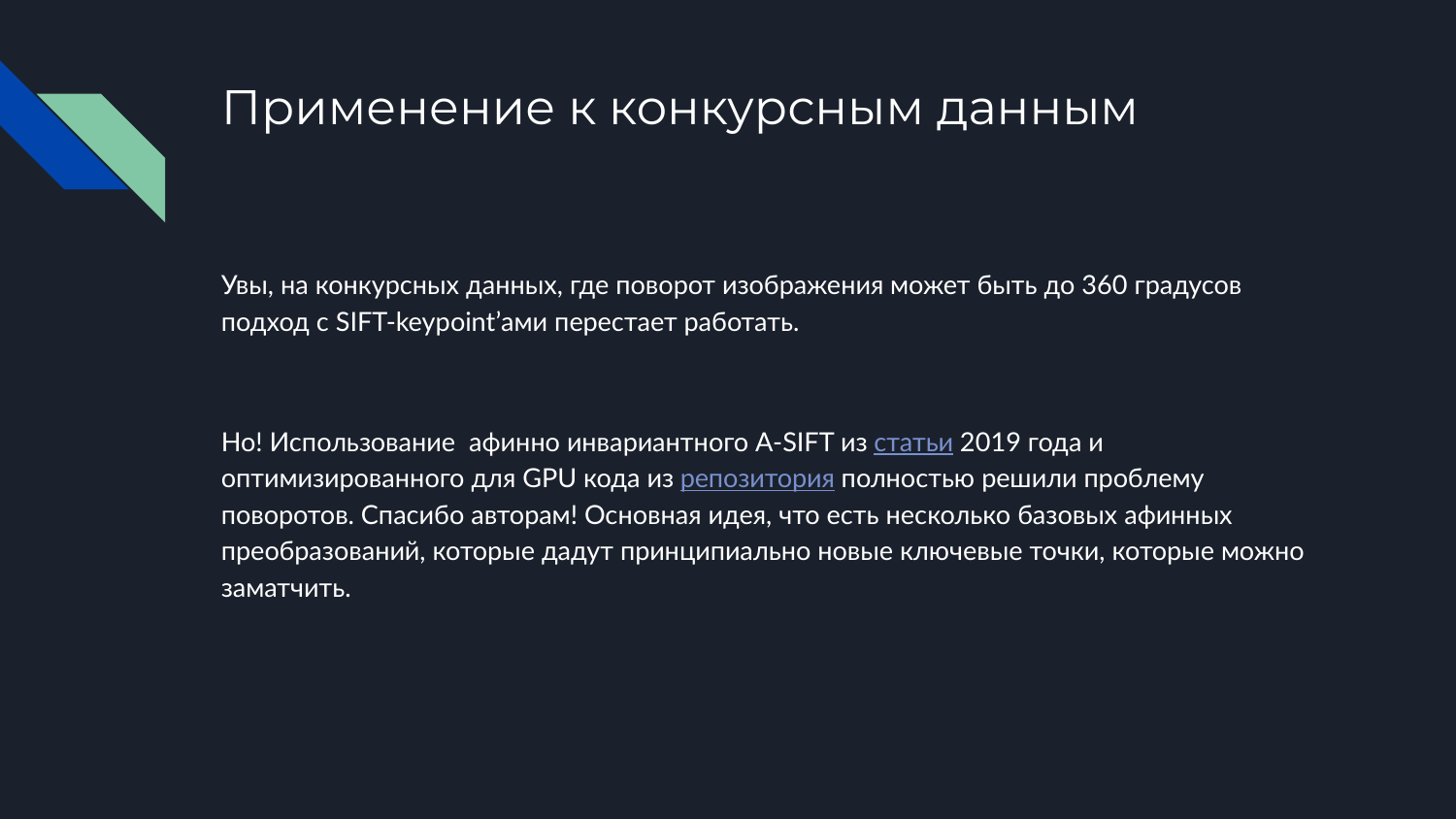

# Применение к конкурсным данным
Увы, на конкурсных данных, где поворот изображения может быть до 360 градусов подход с SIFT-keypoint’ами перестает работать.

Но! Использование  афинно инвариантного A-SIFT из статьи 2019 года и оптимизированного для GPU кода из репозитория полностью решили проблему поворотов. Спасибо авторам! Основная идея, что есть несколько базовых афинных преобразований, которые дадут принципиально новые ключевые точки, которые можно заматчить.